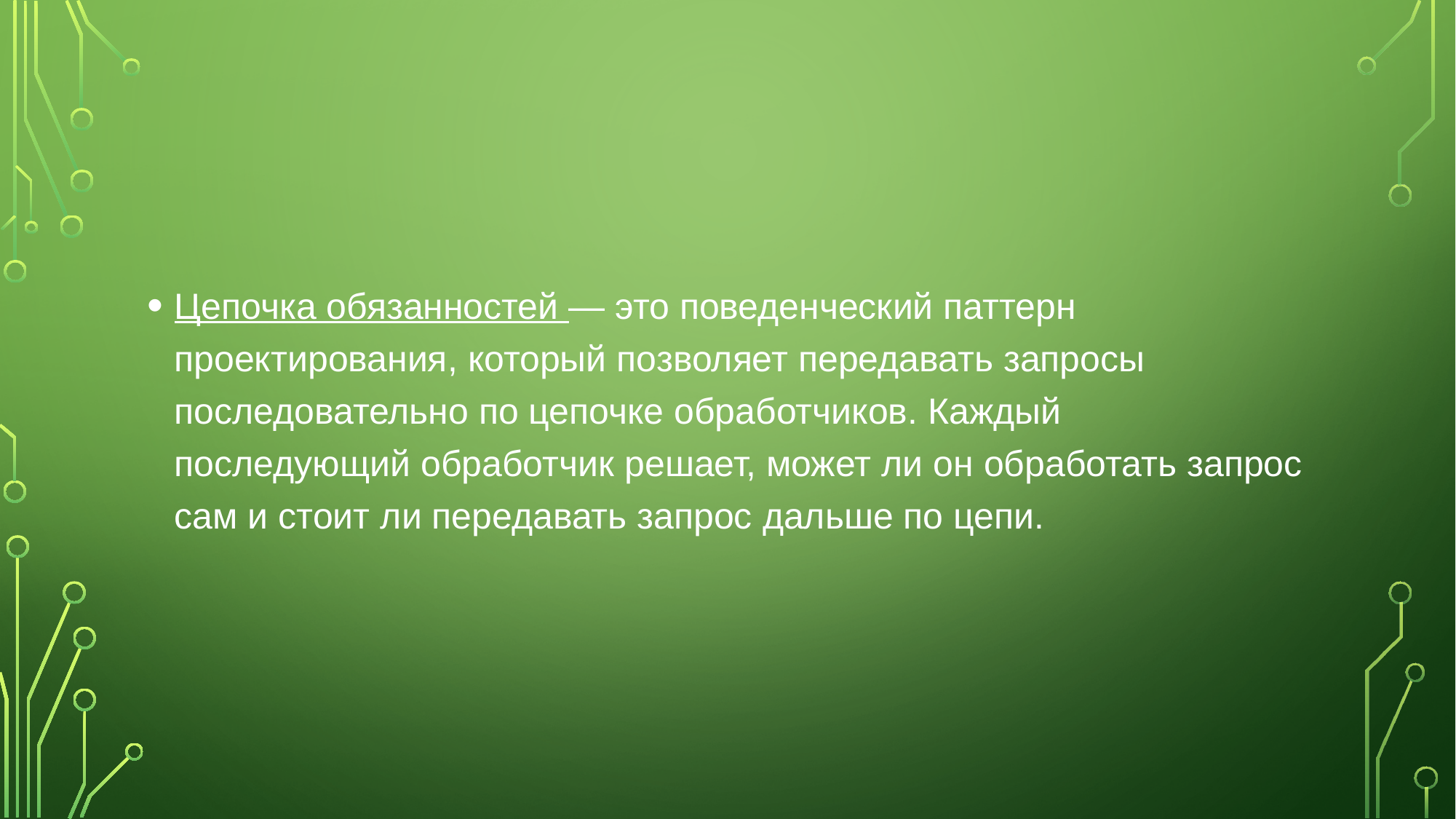

Цепочка обязанностей — это поведенческий паттерн проектирования, который позволяет передавать запросы последовательно по цепочке обработчиков. Каждый последующий обработчик решает, может ли он обработать запрос сам и стоит ли передавать запрос дальше по цепи.